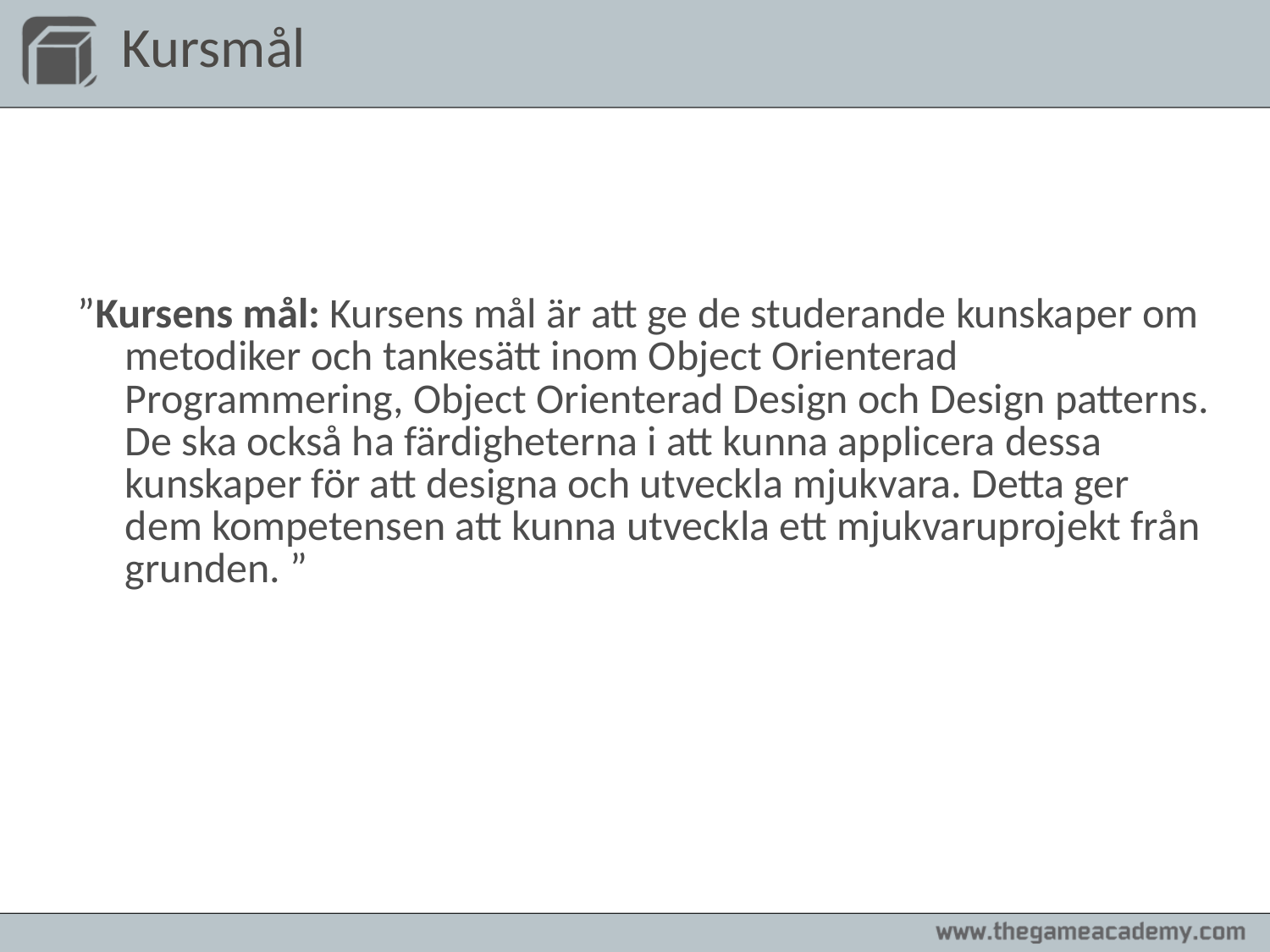

# Kursmål

”Kursens mål: Kursens mål är att ge de studerande kunskaper om metodiker och tankesätt inom Object Orienterad Programmering, Object Orienterad Design och Design patterns. De ska också ha färdigheterna i att kunna applicera dessa kunskaper för att designa och utveckla mjukvara. Detta ger dem kompetensen att kunna utveckla ett mjukvaruprojekt från grunden. ”